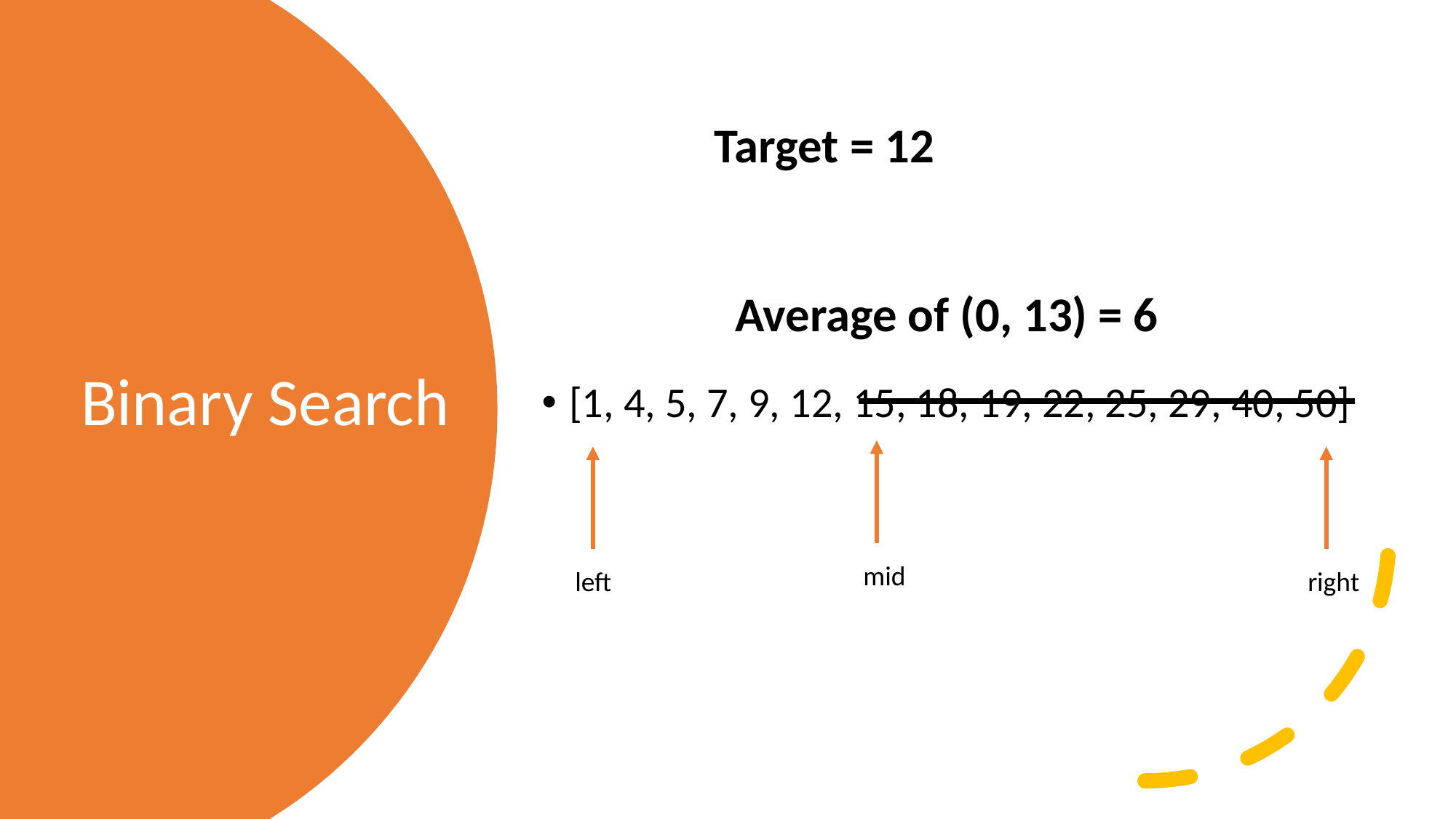

[1, 4, 5, 7, 9, 12, 15, 18, 19, 22, 25, 29, 40, 50]
Target = 12
# Binary Search
Average of (0, 13) = 6

mid
left
right
28